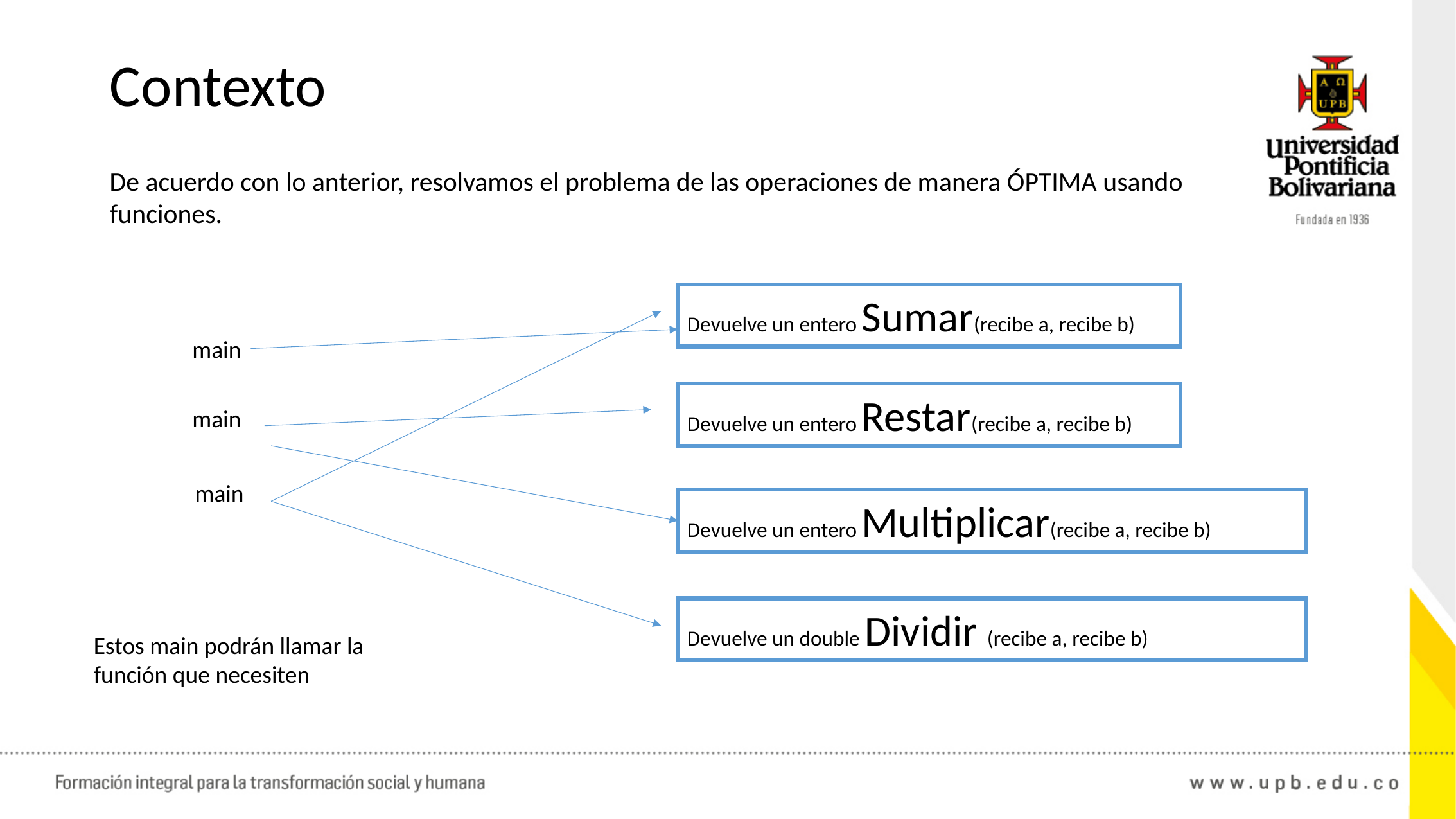

# Contexto
De acuerdo con lo anterior, resolvamos el problema de las operaciones de manera ÓPTIMA usando funciones.
Devuelve un entero Sumar(recibe a, recibe b)
main
Devuelve un entero Restar(recibe a, recibe b)
main
main
Devuelve un entero Multiplicar(recibe a, recibe b)
Devuelve un double Dividir (recibe a, recibe b)
Estos main podrán llamar la función que necesiten